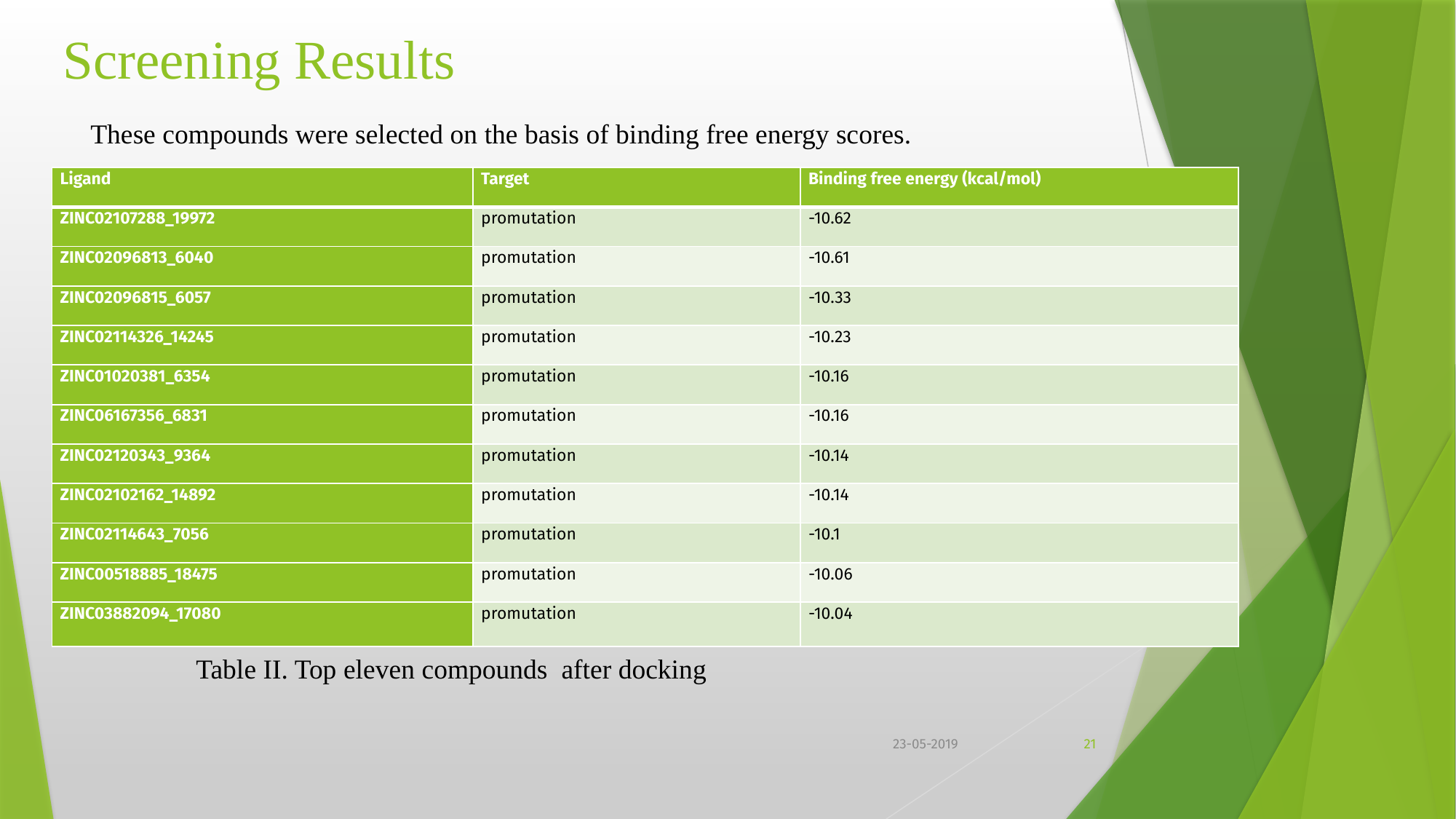

# Screening Results
These compounds were selected on the basis of binding free energy scores.
| Ligand | Target | Binding free energy (kcal/mol) |
| --- | --- | --- |
| ZINC02107288\_19972 | promutation | -10.62 |
| ZINC02096813\_6040 | promutation | -10.61 |
| ZINC02096815\_6057 | promutation | -10.33 |
| ZINC02114326\_14245 | promutation | -10.23 |
| ZINC01020381\_6354 | promutation | -10.16 |
| ZINC06167356\_6831 | promutation | -10.16 |
| ZINC02120343\_9364 | promutation | -10.14 |
| ZINC02102162\_14892 | promutation | -10.14 |
| ZINC02114643\_7056 | promutation | -10.1 |
| ZINC00518885\_18475 | promutation | -10.06 |
| ZINC03882094\_17080 | promutation | -10.04 |
Table II. Top eleven compounds  after docking

23-05-2019
21